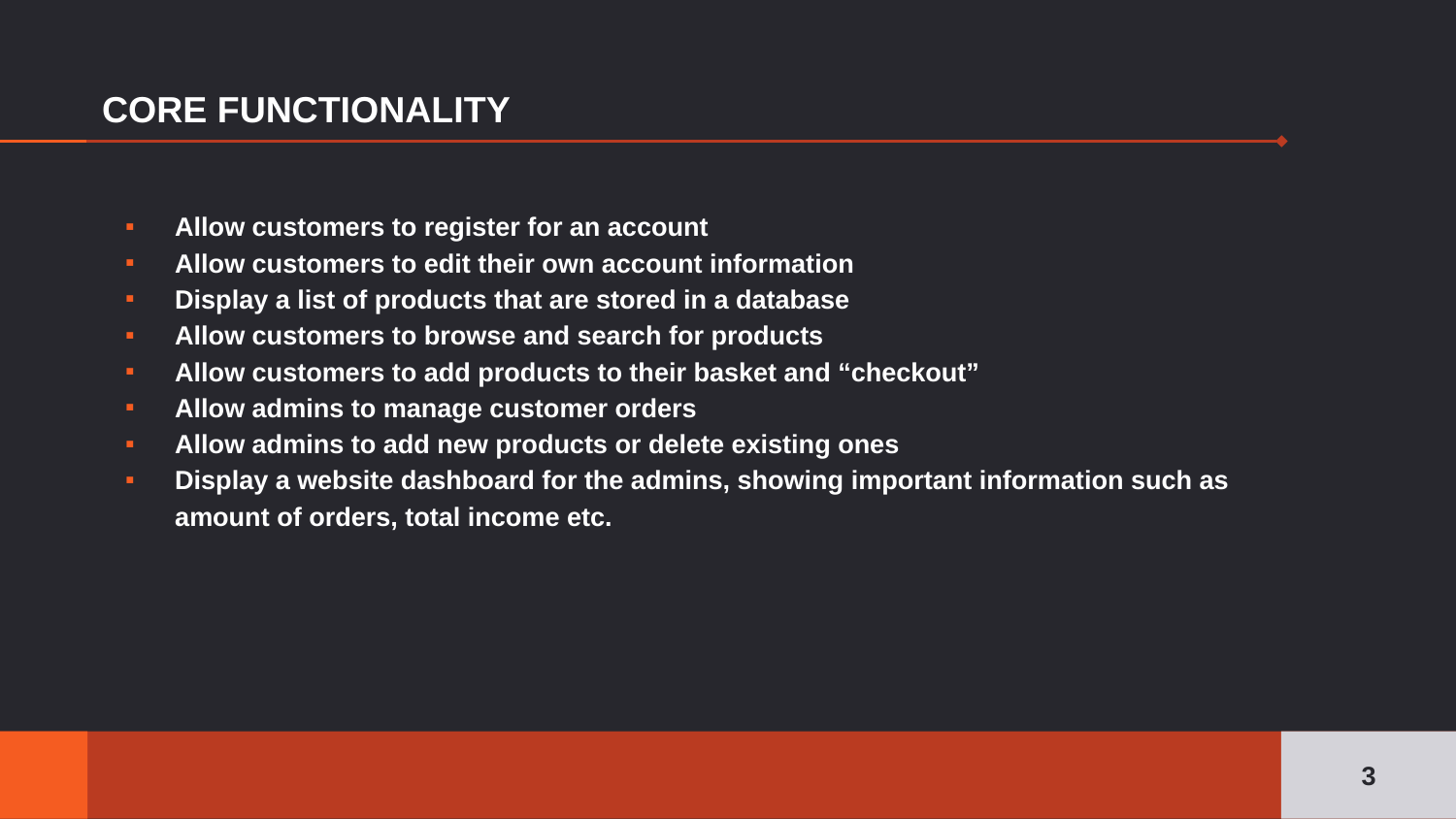

# CORE FUNCTIONALITY
Allow customers to register for an account
Allow customers to edit their own account information
Display a list of products that are stored in a database
Allow customers to browse and search for products
Allow customers to add products to their basket and “checkout”
Allow admins to manage customer orders
Allow admins to add new products or delete existing ones
Display a website dashboard for the admins, showing important information such as amount of orders, total income etc.
3